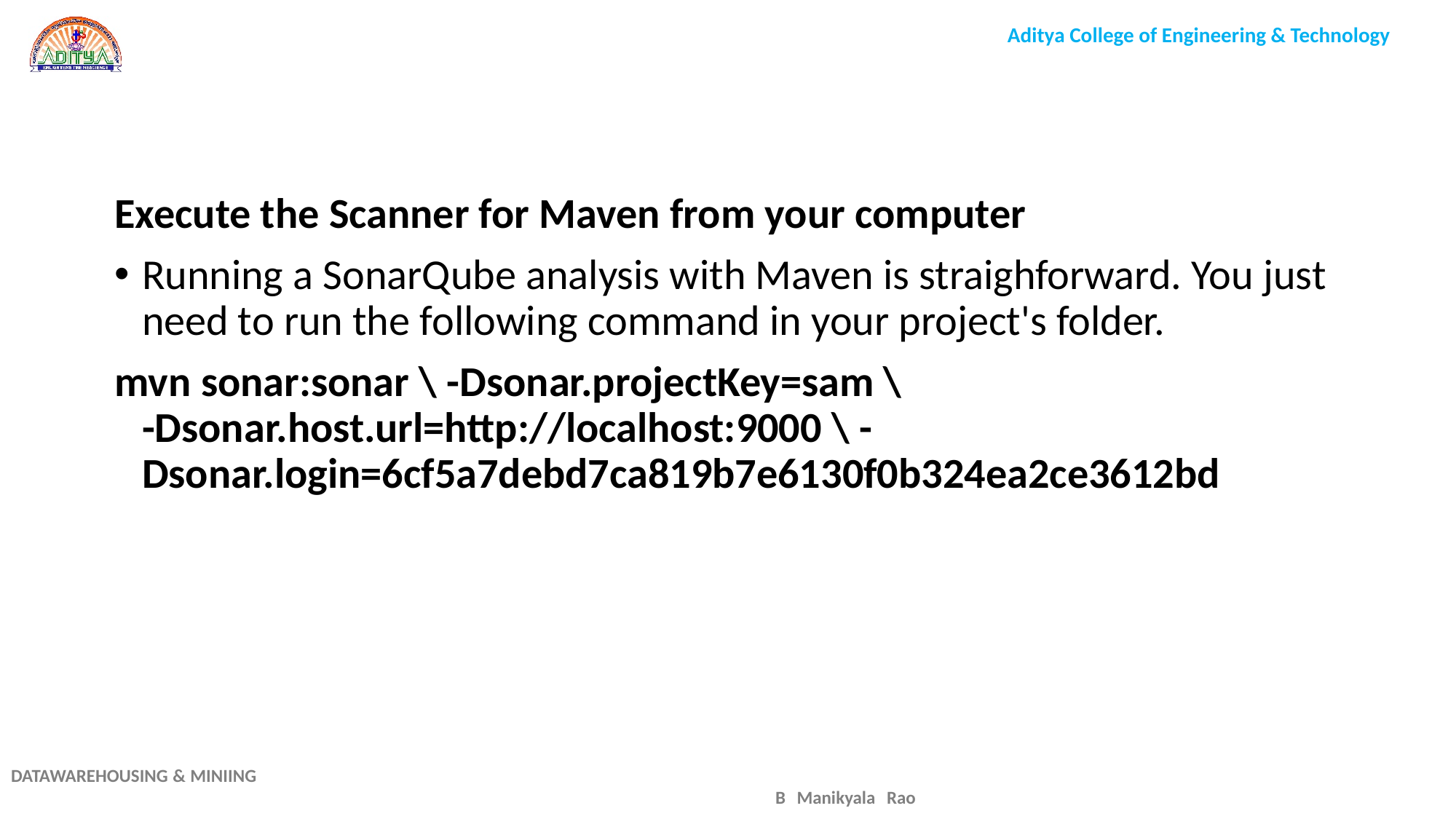

#
Execute the Scanner for Maven from your computer
Running a SonarQube analysis with Maven is straighforward. You just need to run the following command in your project's folder.
mvn sonar:sonar \ -Dsonar.projectKey=sam \ -Dsonar.host.url=http://localhost:9000 \ -Dsonar.login=6cf5a7debd7ca819b7e6130f0b324ea2ce3612bd